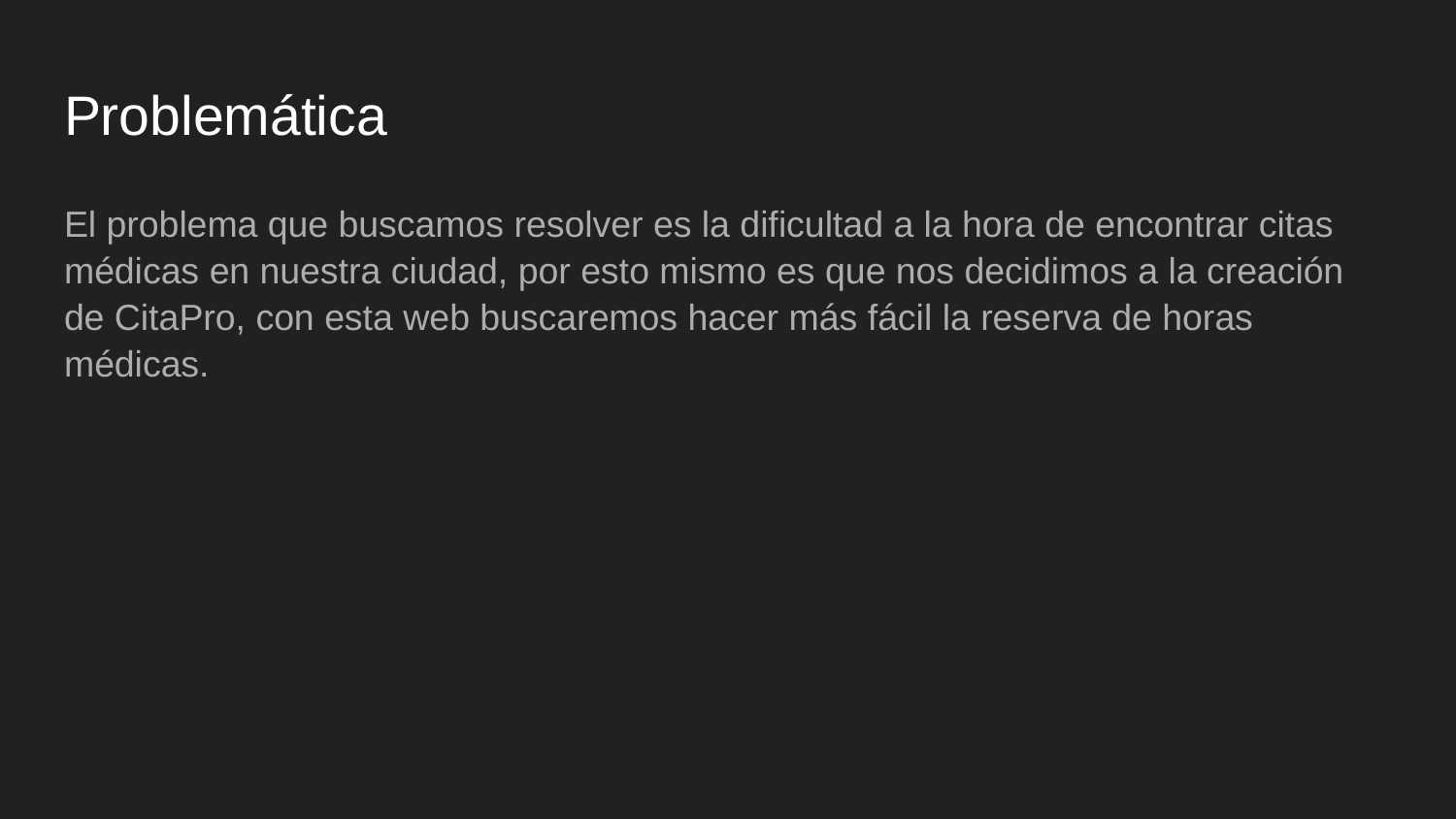

# Problemática
El problema que buscamos resolver es la dificultad a la hora de encontrar citas médicas en nuestra ciudad, por esto mismo es que nos decidimos a la creación de CitaPro, con esta web buscaremos hacer más fácil la reserva de horas médicas.